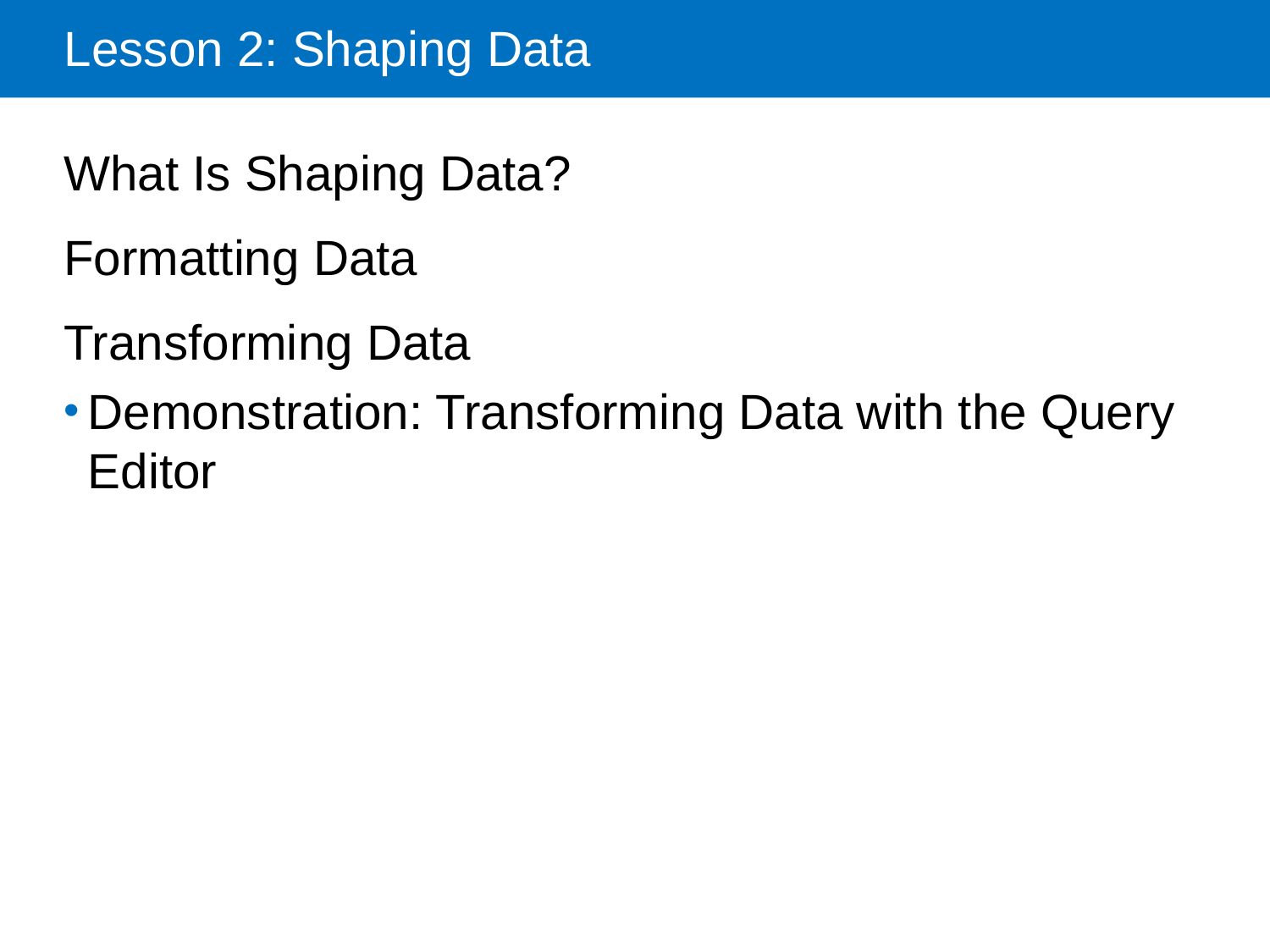

# Lesson 2: Shaping Data
What Is Shaping Data?
Formatting Data
Transforming Data
Demonstration: Transforming Data with the Query Editor